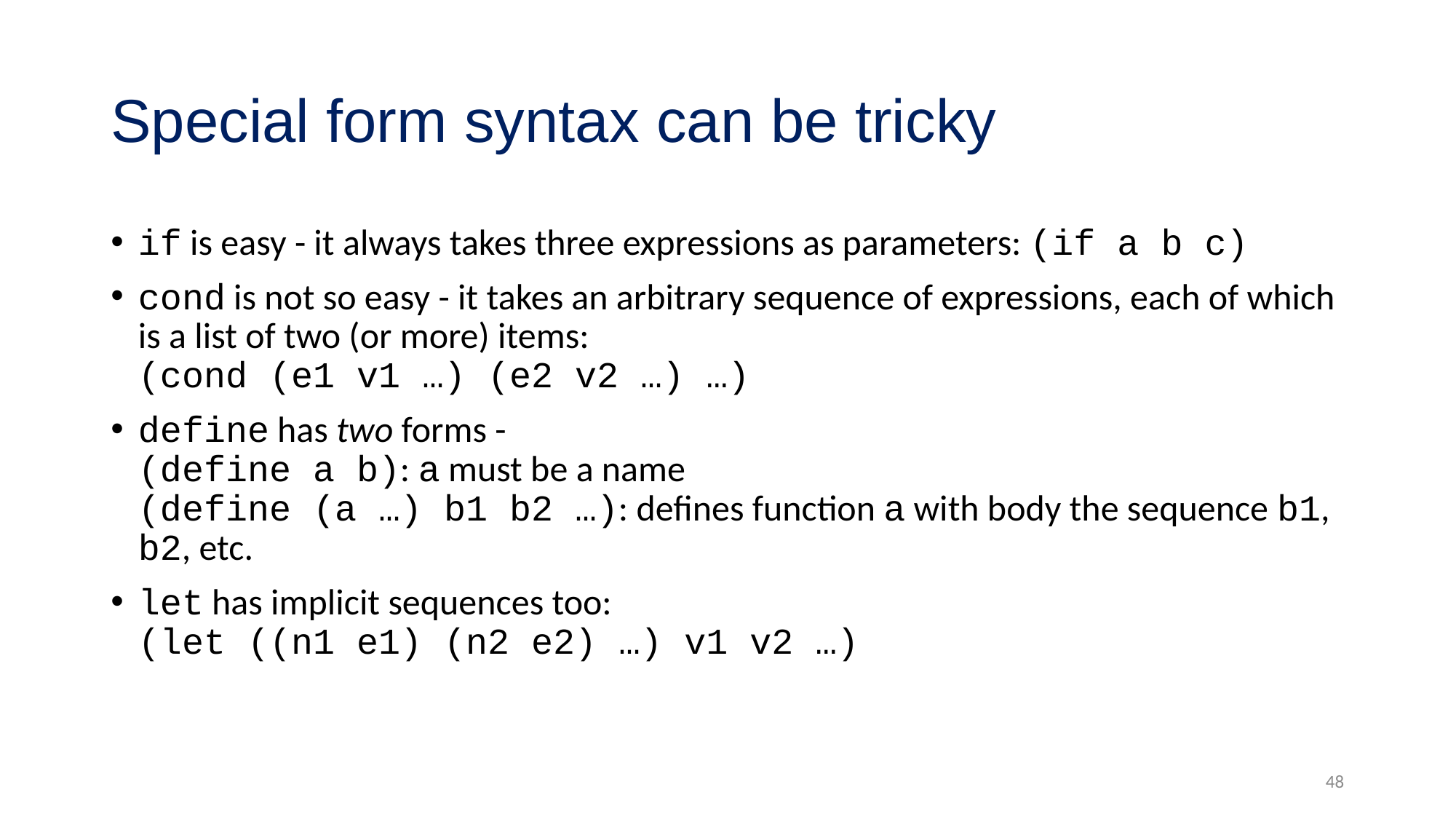

# Special form syntax can be tricky
if is easy - it always takes three expressions as parameters: (if a b c)
cond is not so easy - it takes an arbitrary sequence of expressions, each of which is a list of two (or more) items:
(cond (e1 v1 …) (e2 v2 …) …)
define has two forms -
(define a b): a must be a name
(define (a …) b1 b2 …): defines function a with body the sequence b1, b2, etc.
let has implicit sequences too:
(let ((n1 e1) (n2 e2) …) v1 v2 …)
48